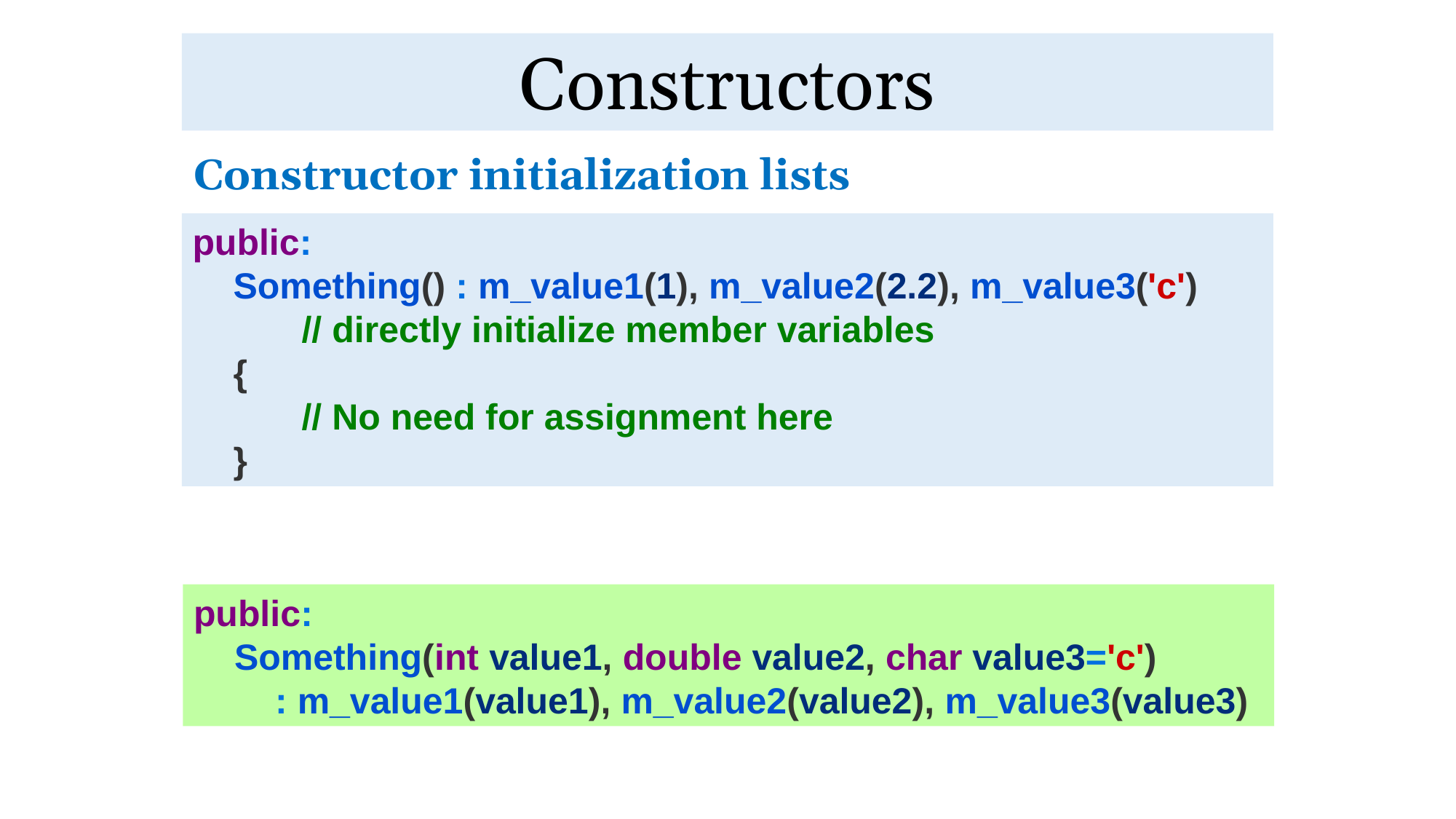

# Constructors
Constructor initialization lists
public:
    Something() : m_value1(1), m_value2(2.2), m_value3('c')
	// directly initialize member variables
    {
    	// No need for assignment here
    }
public:
    Something(int value1, double value2, char value3='c')
        : m_value1(value1), m_value2(value2), m_value3(value3)